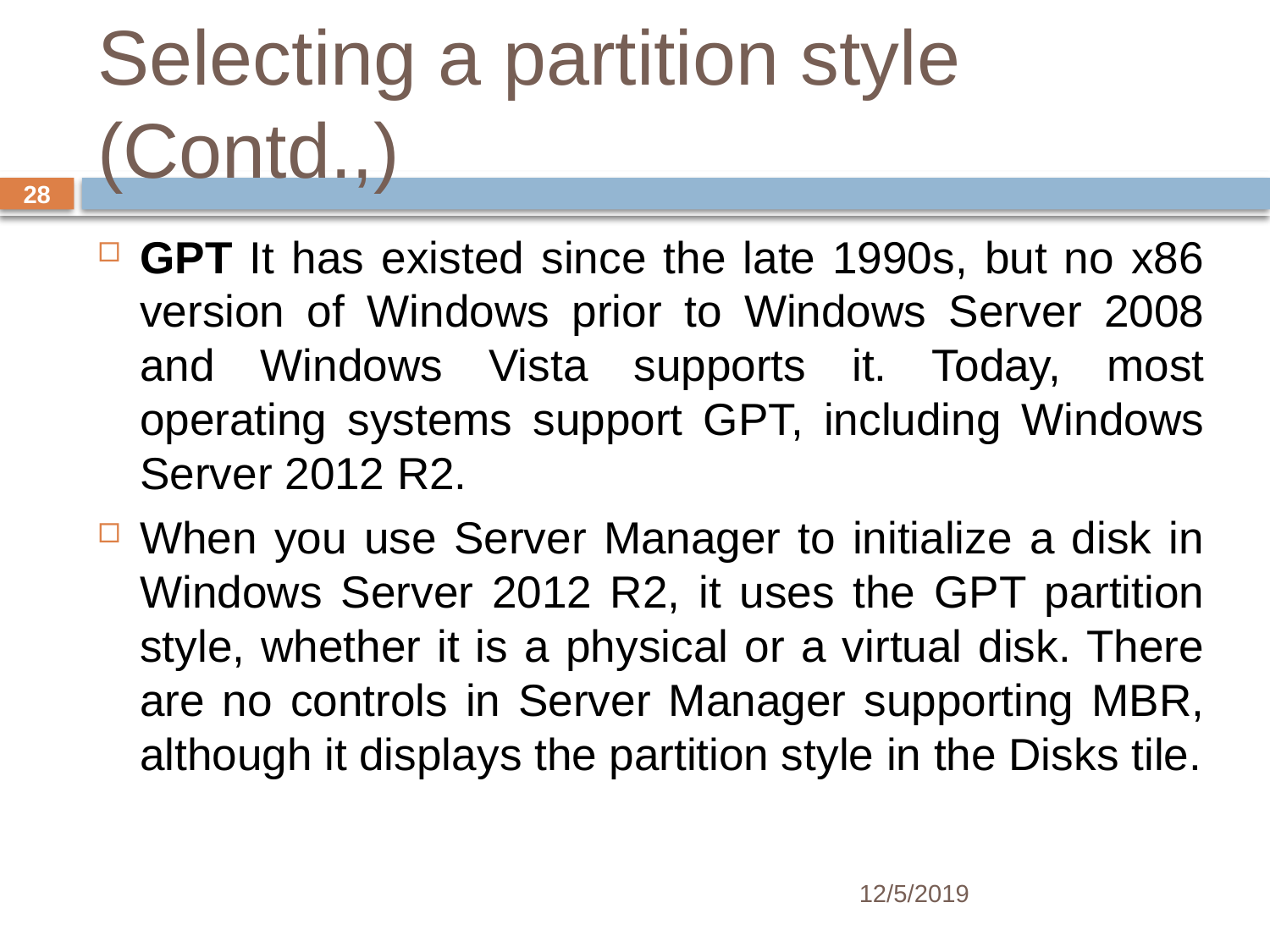

# Selecting a partition style (Contd.,)
28
GPT It has existed since the late 1990s, but no x86 version of Windows prior to Windows Server 2008 and Windows Vista supports it. Today, most operating systems support GPT, including Windows Server 2012 R2.
When you use Server Manager to initialize a disk in Windows Server 2012 R2, it uses the GPT partition style, whether it is a physical or a virtual disk. There are no controls in Server Manager supporting MBR, although it displays the partition style in the Disks tile.
12/5/2019